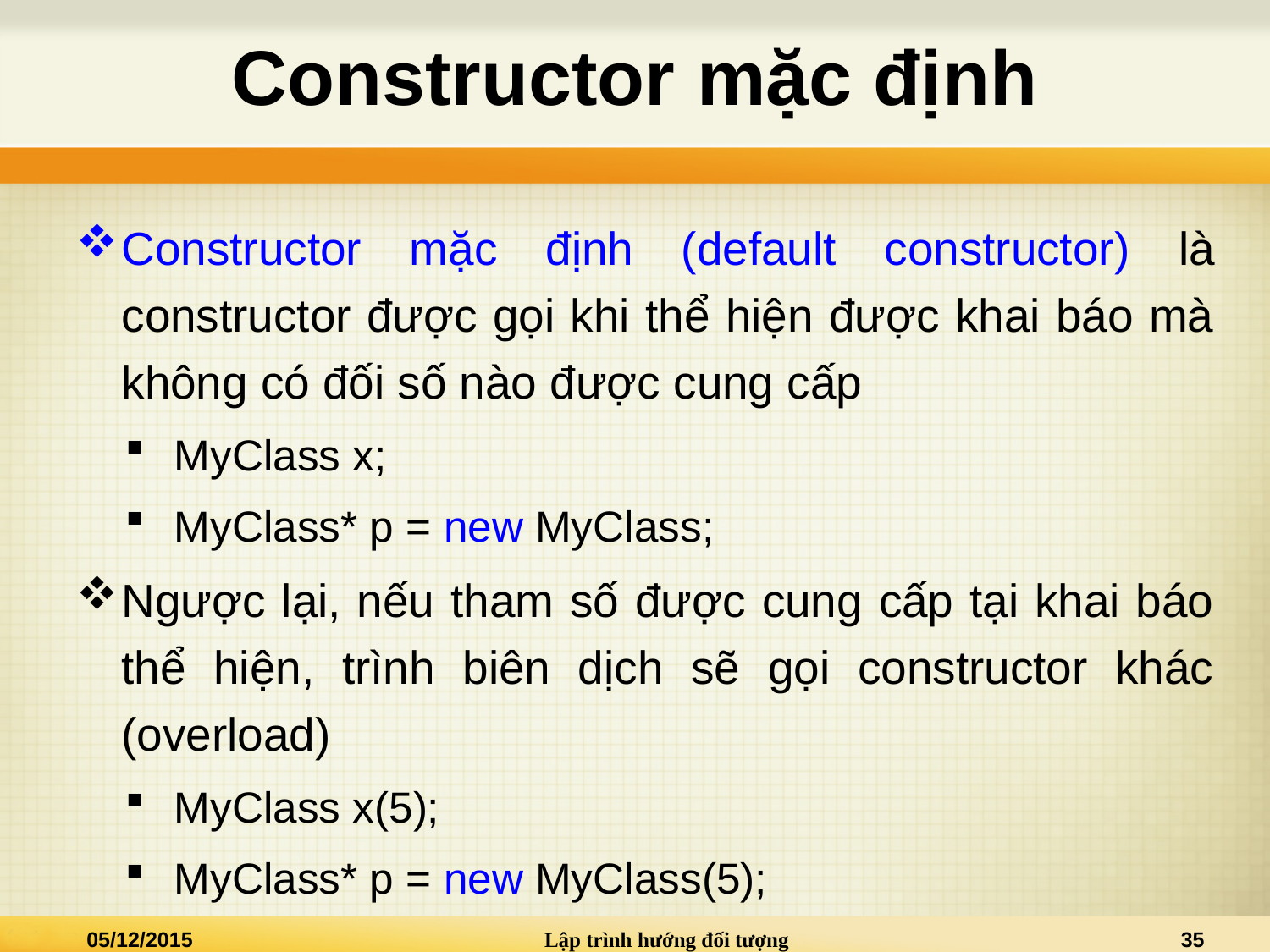

# Constructor mặc định
Constructor mặc định (default constructor) là constructor được gọi khi thể hiện được khai báo mà không có đối số nào được cung cấp
MyClass x;
MyClass* p = new MyClass;
Ngược lại, nếu tham số được cung cấp tại khai báo thể hiện, trình biên dịch sẽ gọi constructor khác (overload)
MyClass x(5);
MyClass* p = new MyClass(5);
05/12/2015
Lập trình hướng đối tượng
35